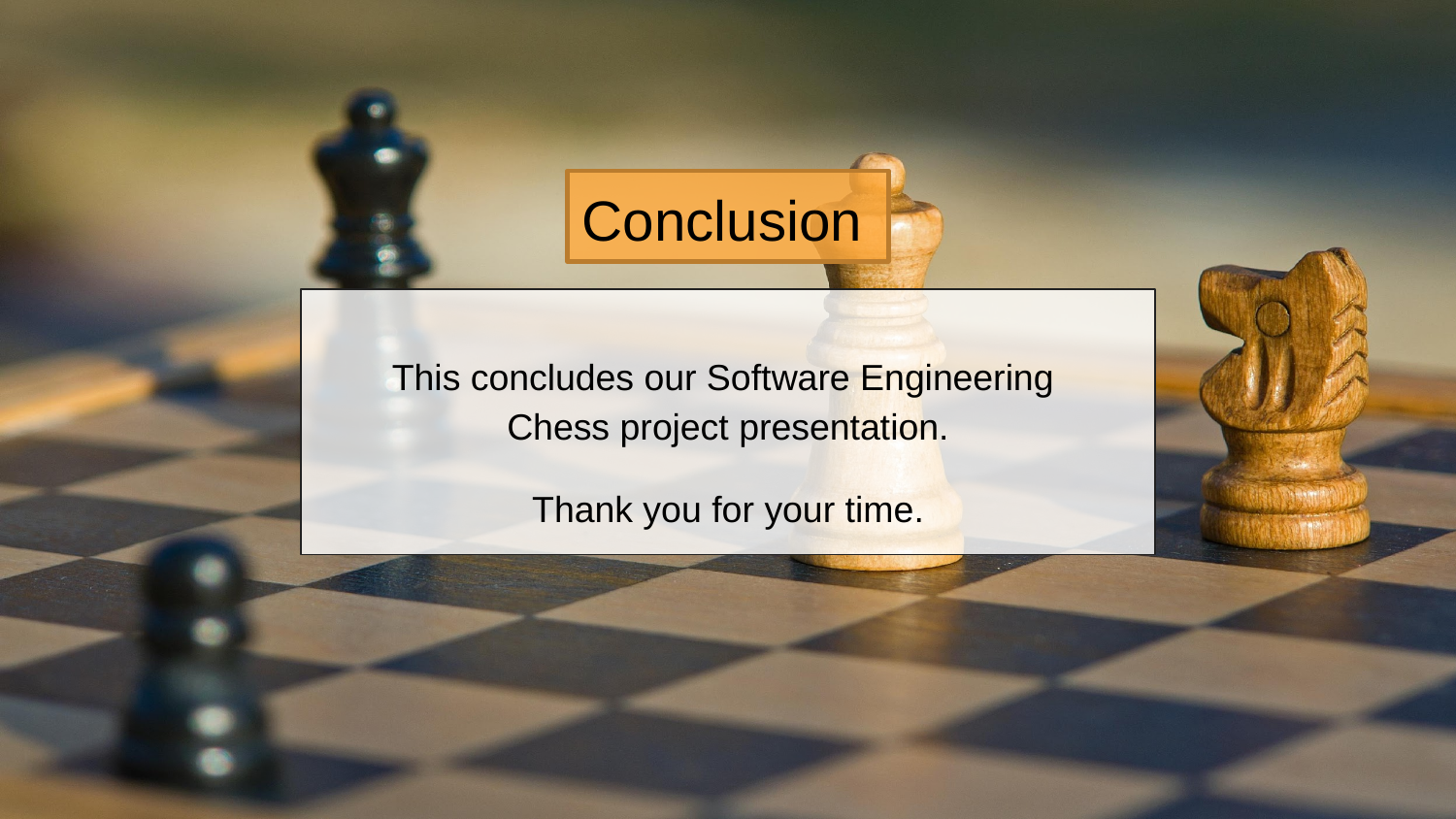

# Conclusion

This concludes our Software Engineering
Chess project presentation.
Thank you for your time.